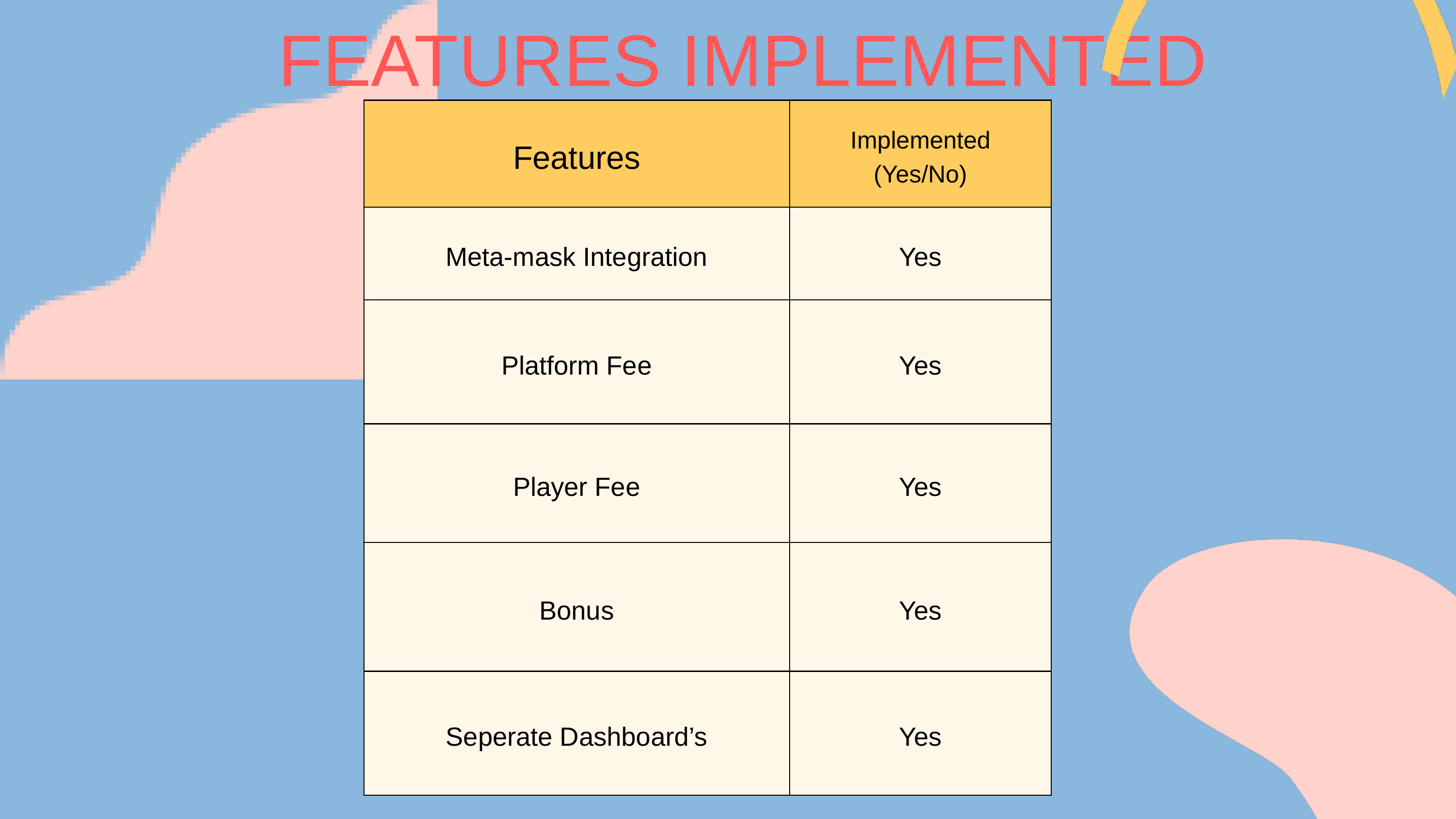

FEATURES IMPLEMENTED
| Features | Implemented (Yes/No) |
| --- | --- |
| Meta-mask Integration | Yes |
| Platform Fee | Yes |
| Player Fee | Yes |
| Bonus | Yes |
| Seperate Dashboard’s | Yes |